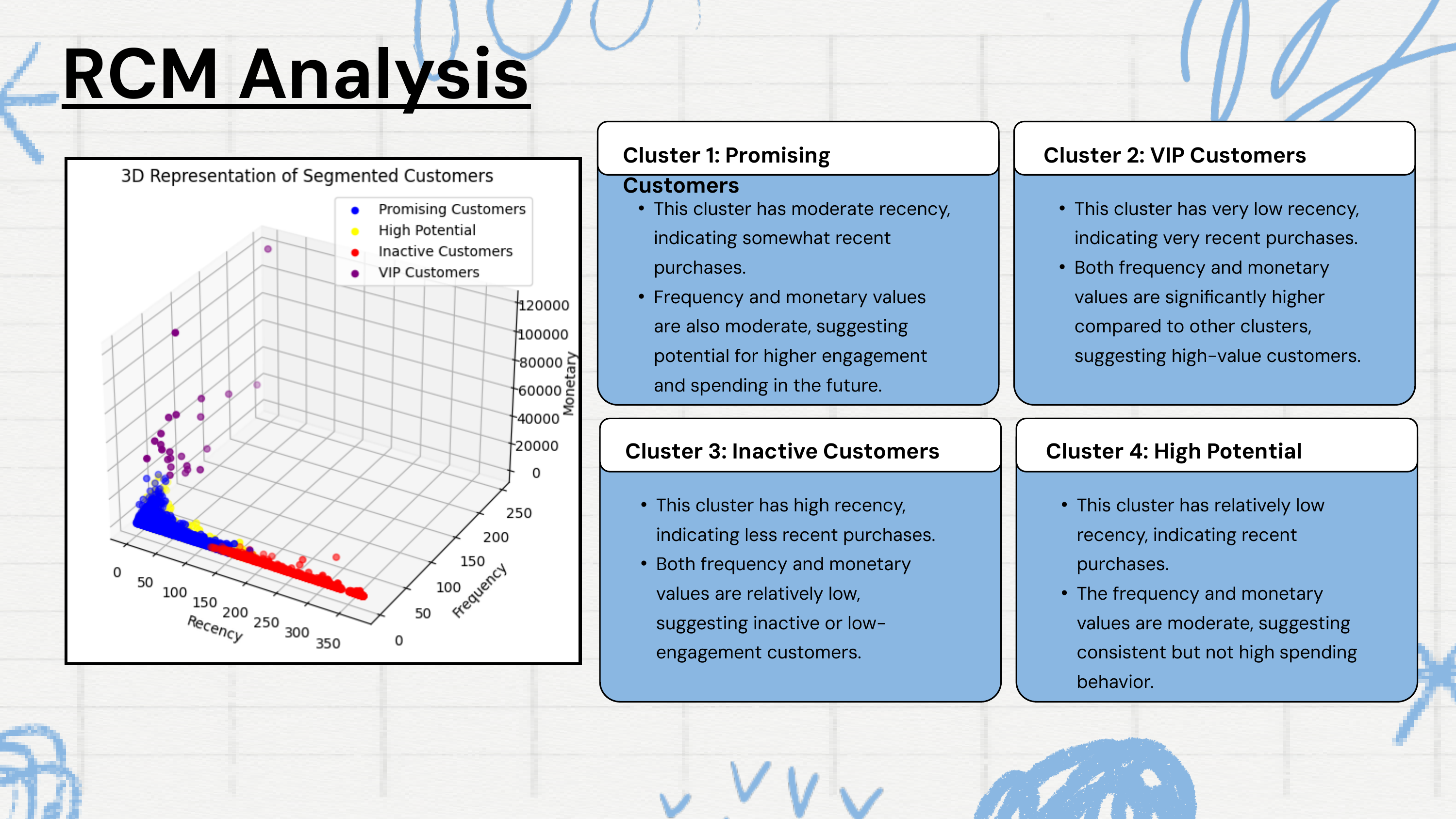

RCM Analysis

Cluster 1: Promising Customers
Cluster 2: VIP Customers

This cluster has moderate recency, indicating somewhat recent purchases.
Frequency and monetary values are also moderate, suggesting potential for higher engagement and spending in the future.

This cluster has very low recency, indicating very recent purchases.
Both frequency and monetary values are significantly higher compared to other clusters, suggesting high-value customers.

Cluster 3: Inactive Customers
Cluster 4: High Potential
This cluster has high recency, indicating less recent purchases.
Both frequency and monetary values are relatively low, suggesting inactive or low-engagement customers.

This cluster has relatively low recency, indicating recent purchases.
The frequency and monetary values are moderate, suggesting consistent but not high spending behavior.